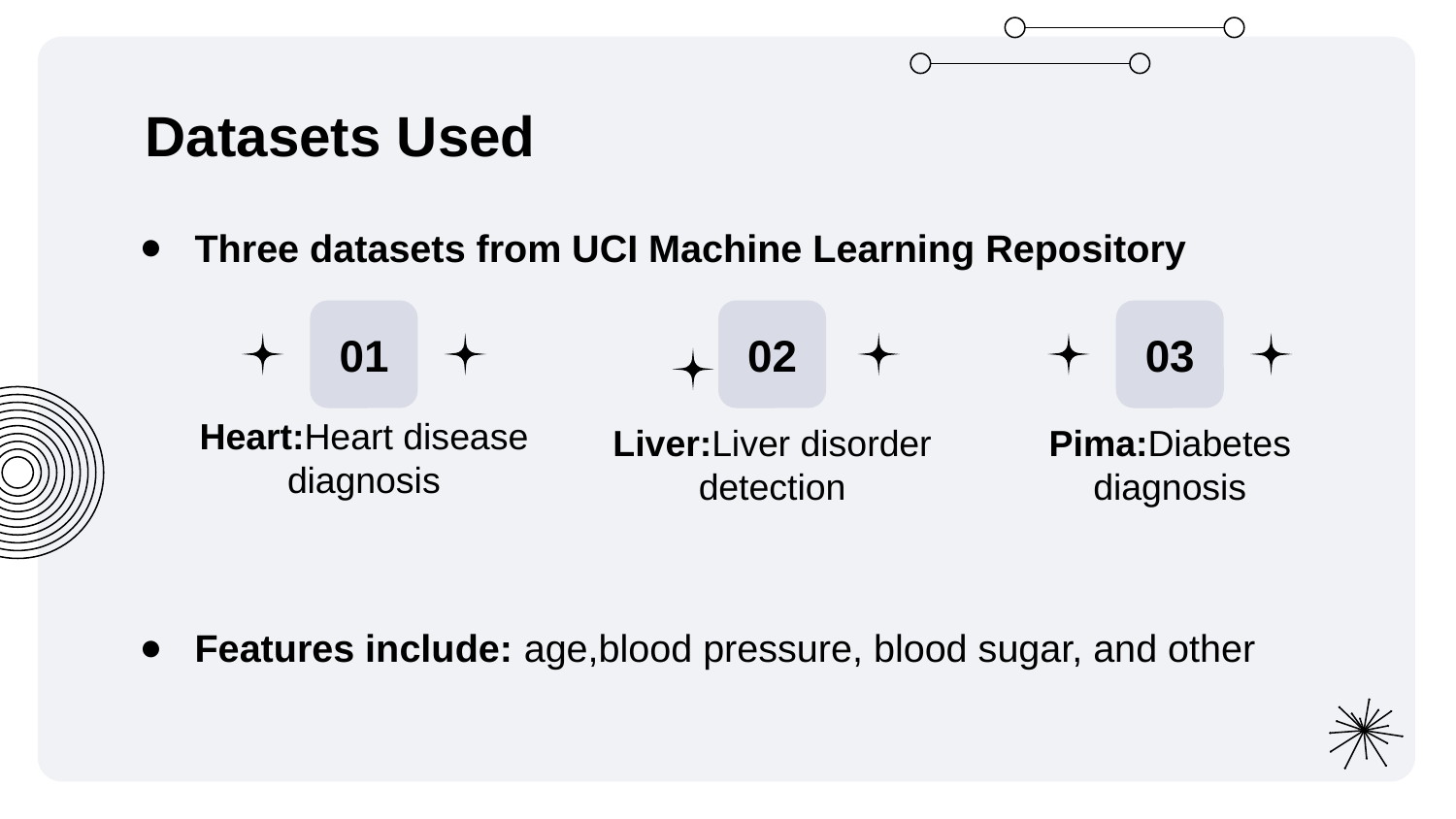

Datasets Used
Three datasets from UCI Machine Learning Repository

03

# 01
02

Heart:Heart disease diagnosis
Pima:Diabetes diagnosis
Liver:Liver disorder detection
Features include: age,blood pressure, blood sugar, and other